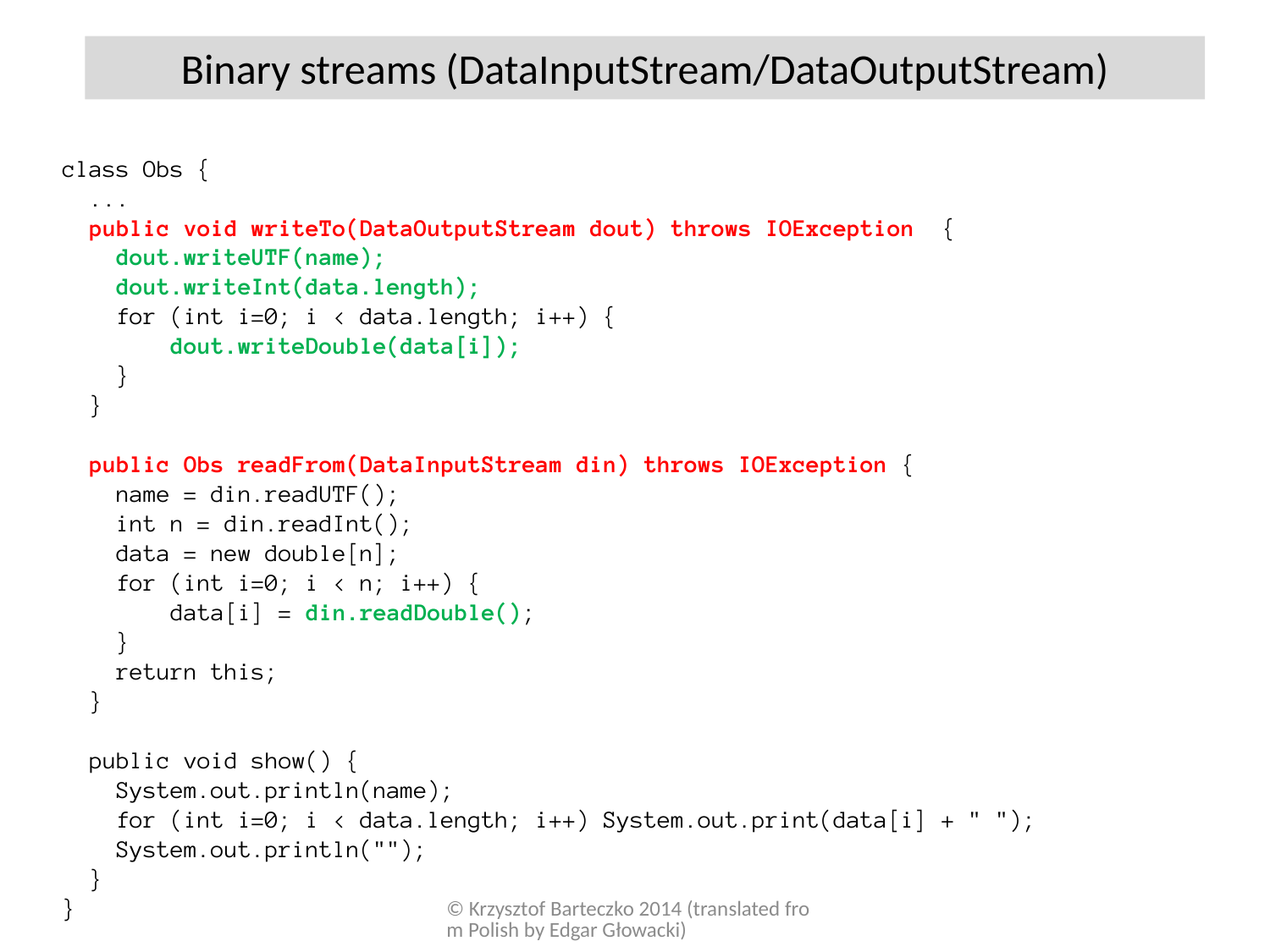

Binary streams (DataInputStream/DataOutputStream)
class Obs {
  ...
  public void writeTo(DataOutputStream dout) throws IOException  {
    dout.writeUTF(name);
    dout.writeInt(data.length);
    for (int i=0; i < data.length; i++) {
        dout.writeDouble(data[i]);
    }
  }

  public Obs readFrom(DataInputStream din) throws IOException {
    name = din.readUTF();
    int n = din.readInt();
    data = new double[n];
    for (int i=0; i < n; i++) {
        data[i] = din.readDouble();
    }
    return this;
  }

  public void show() {
    System.out.println(name);
    for (int i=0; i < data.length; i++) System.out.print(data[i] + " ");
    System.out.println("");
  }
}
© Krzysztof Barteczko 2014 (translated from Polish by Edgar Głowacki)